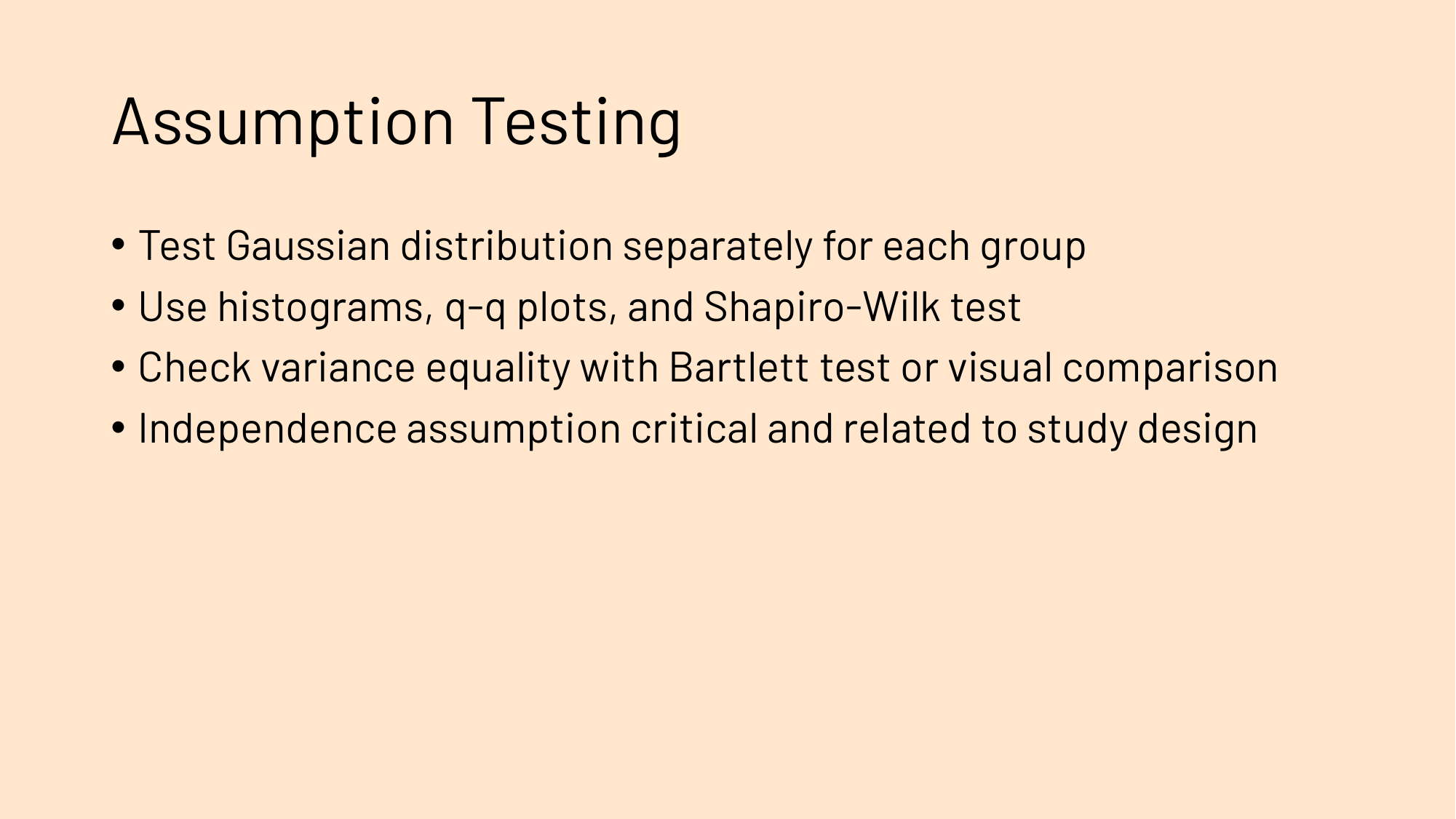

# Assumption Testing
Test Gaussian distribution separately for each group
Use histograms, q-q plots, and Shapiro-Wilk test
Check variance equality with Bartlett test or visual comparison
Independence assumption critical and related to study design